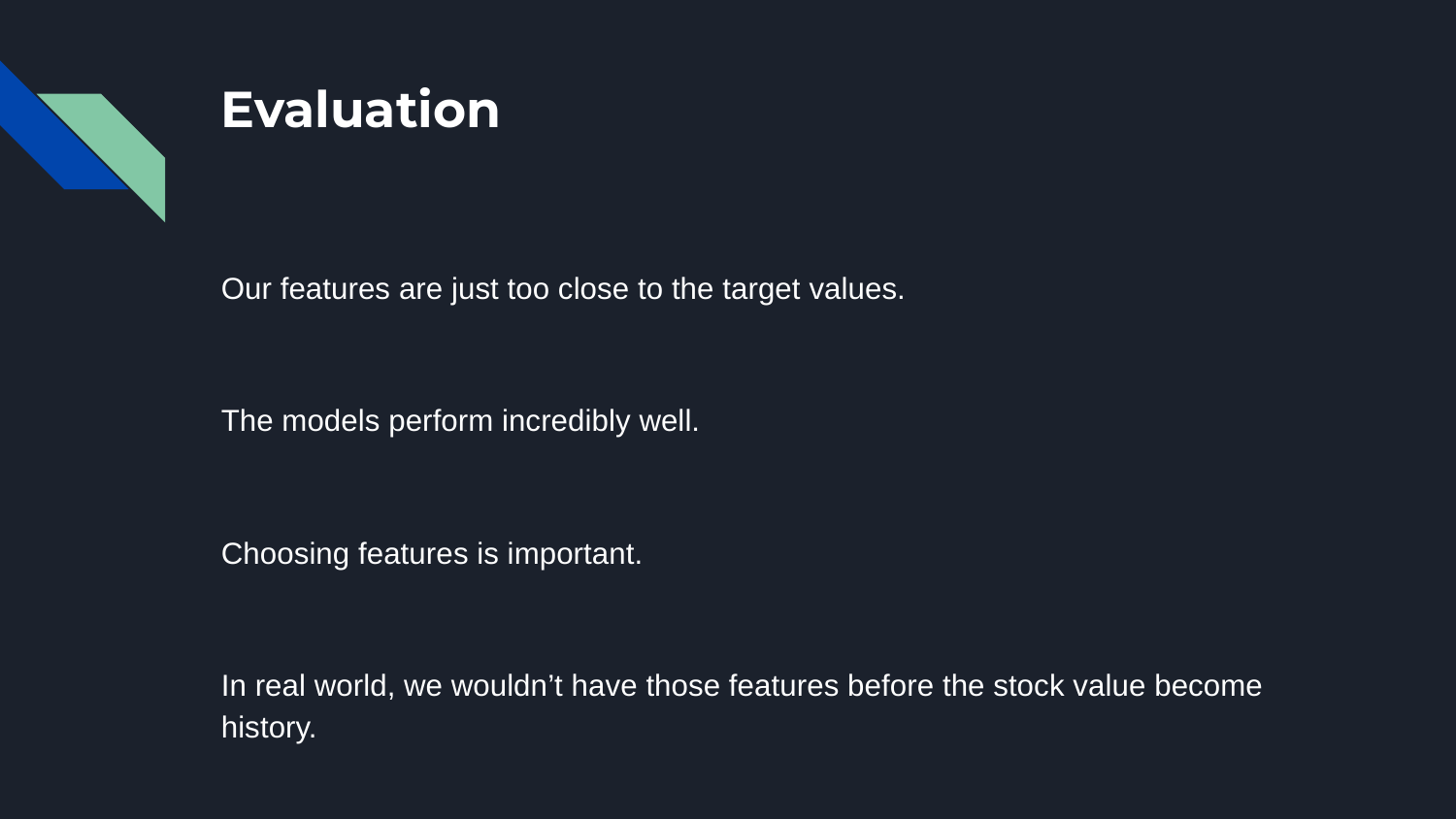

# Evaluation
Our features are just too close to the target values.

The models perform incredibly well.

Choosing features is important.

In real world, we wouldn’t have those features before the stock value become history.